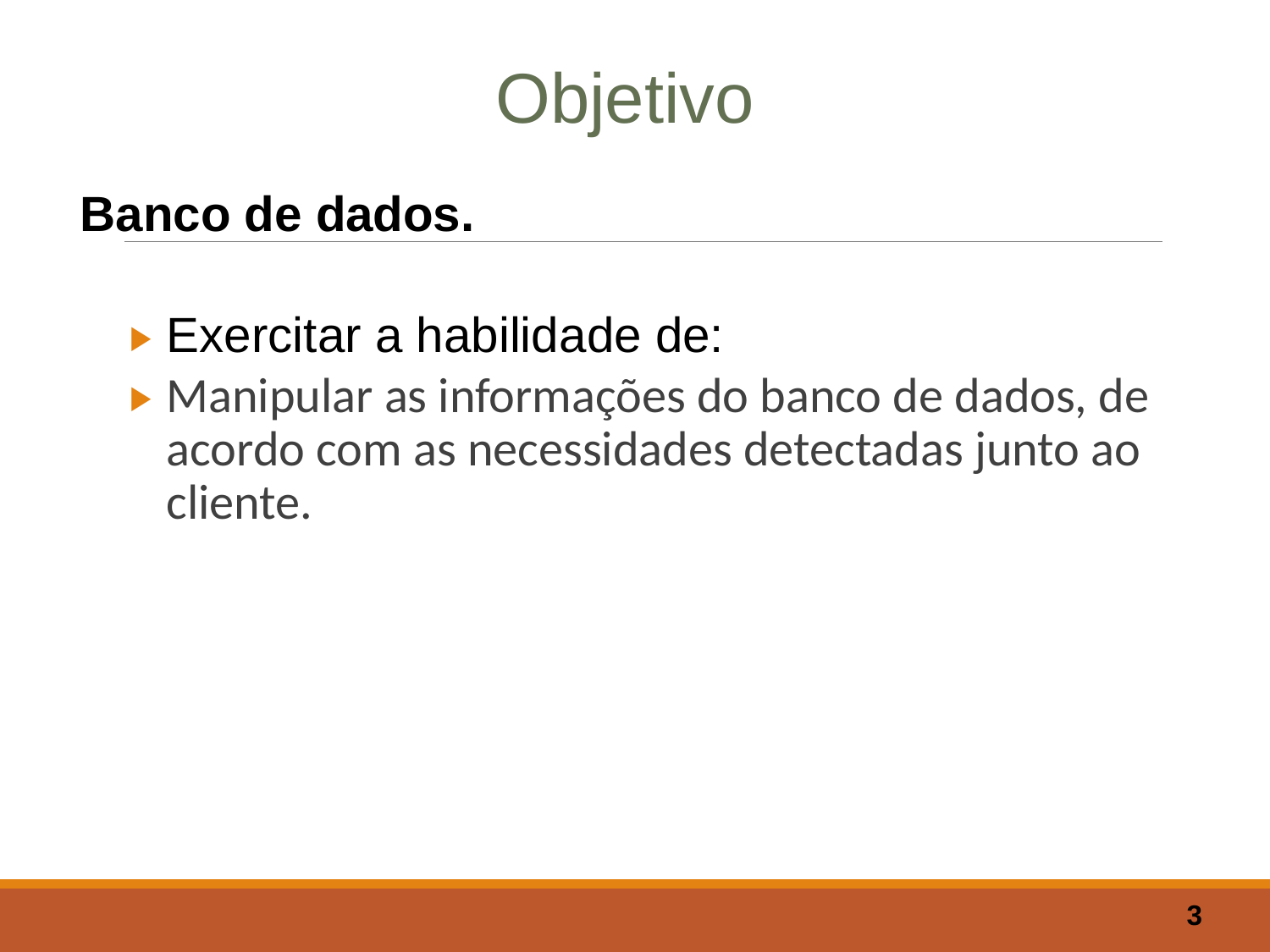

Objetivo
Banco de dados.

Exercitar a habilidade de:
Manipular as informações do banco de dados, de acordo com as necessidades detectadas junto ao cliente.
3